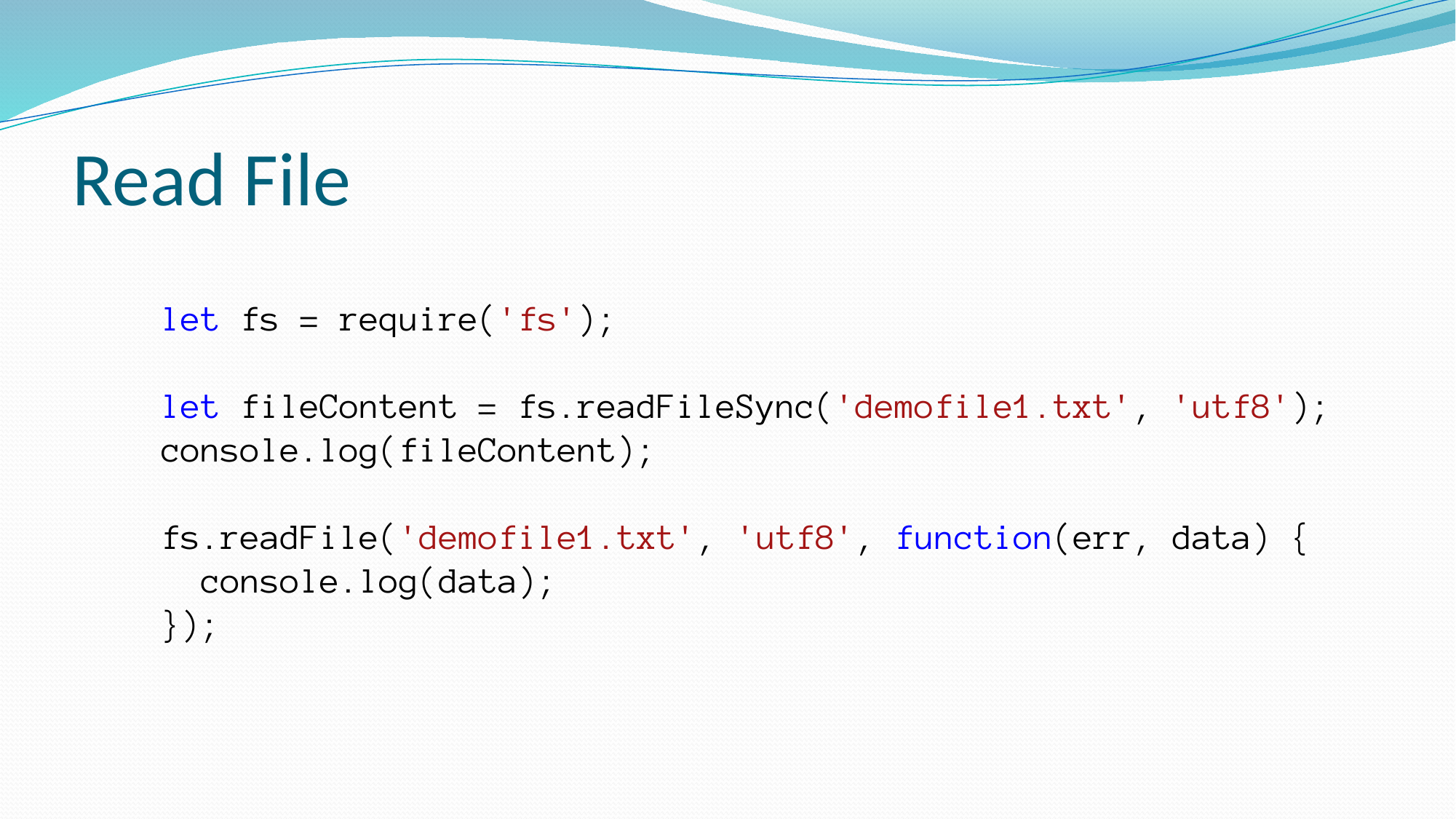

# Read File
let fs = require('fs');
let fileContent = fs.readFileSync('demofile1.txt', 'utf8');
console.log(fileContent);
fs.readFile('demofile1.txt', 'utf8', function(err, data) {
  console.log(data);
});